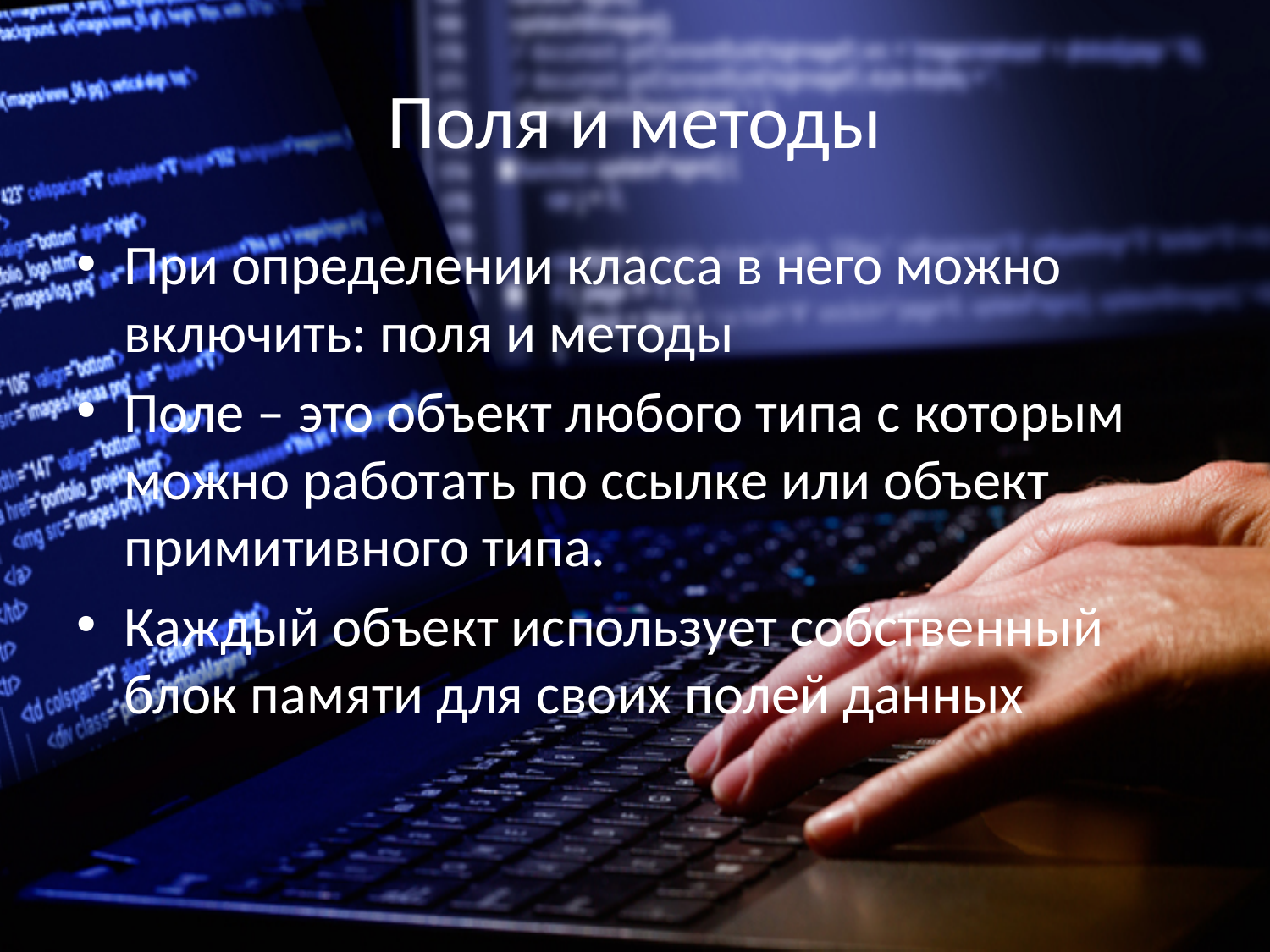

# Поля и методы
При определении класса в него можно включить: поля и методы
Поле – это объект любого типа с которым можно работать по ссылке или объект примитивного типа.
Каждый объект использует собственный блок памяти для своих полей данных